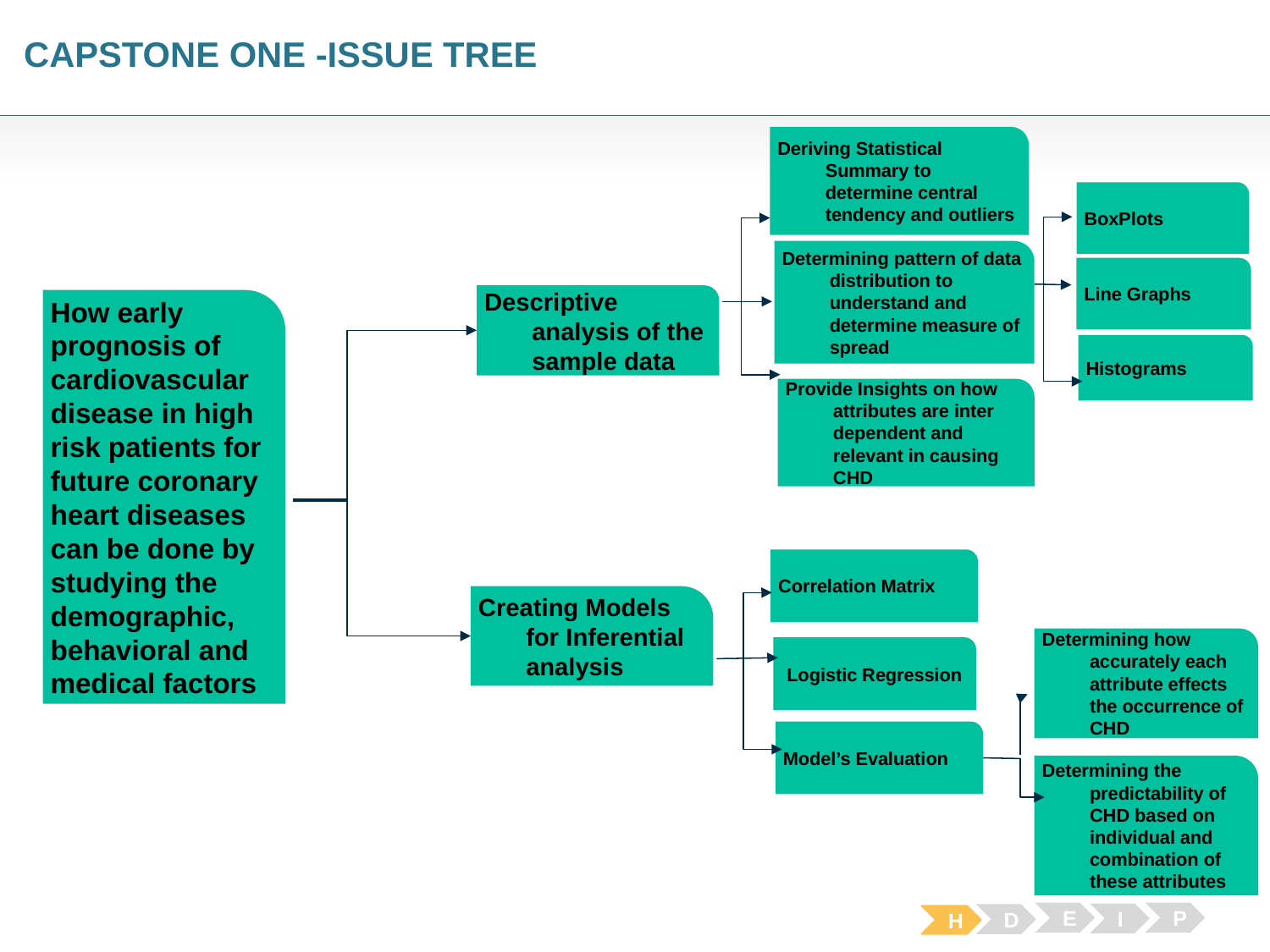

# CAPSTONE ONE -ISSUE TREE

Deriving Statistical Summary to determine central tendency and outliers
BoxPlots
Determining pattern of data distribution to understand and determine measure of spread
Line Graphs
Descriptive analysis of the sample data
How early prognosis of cardiovascular disease in high risk patients for future coronary heart diseases can be done by studying the demographic, behavioral and medical factors
Histograms
Provide Insights on how attributes are inter dependent and relevant in causing CHD
Correlation Matrix
Creating Models for Inferential analysis
Determining how accurately each attribute effects the occurrence of CHD
 Logistic Regression
Model’s Evaluation
Determining the predictability of CHD based on individual and combination of these attributes
E
P
I
D
H